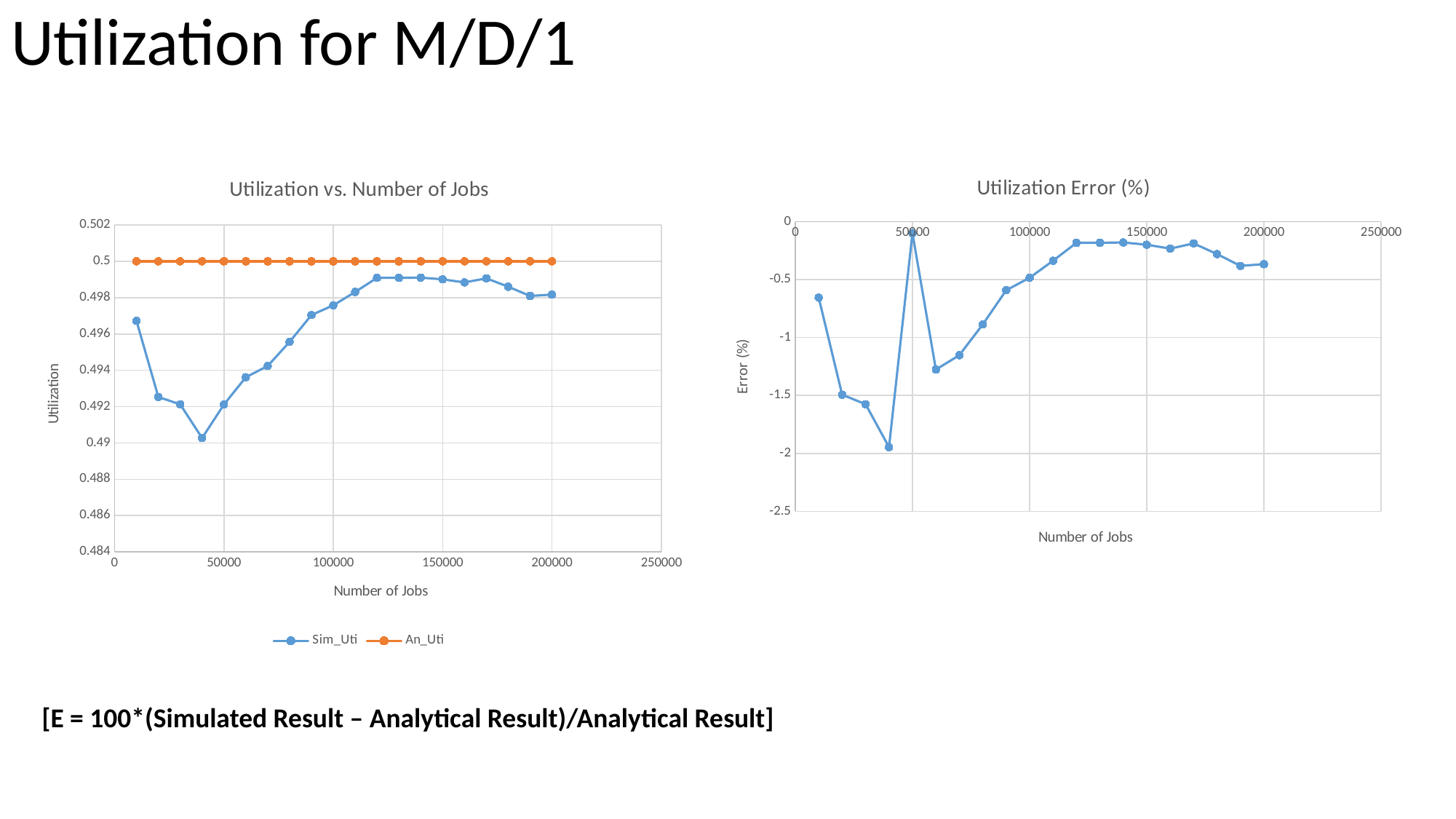

# Utilization for M/D/1

### Chart: Utilization vs. Number of Jobs

| Category | Sim_Uti | An_Uti |
|---|---|---|

### Chart: Utilization Error (%)

| Category | Error U |
|---|---|
[E = 100*(Simulated Result – Analytical Result)/Analytical Result]